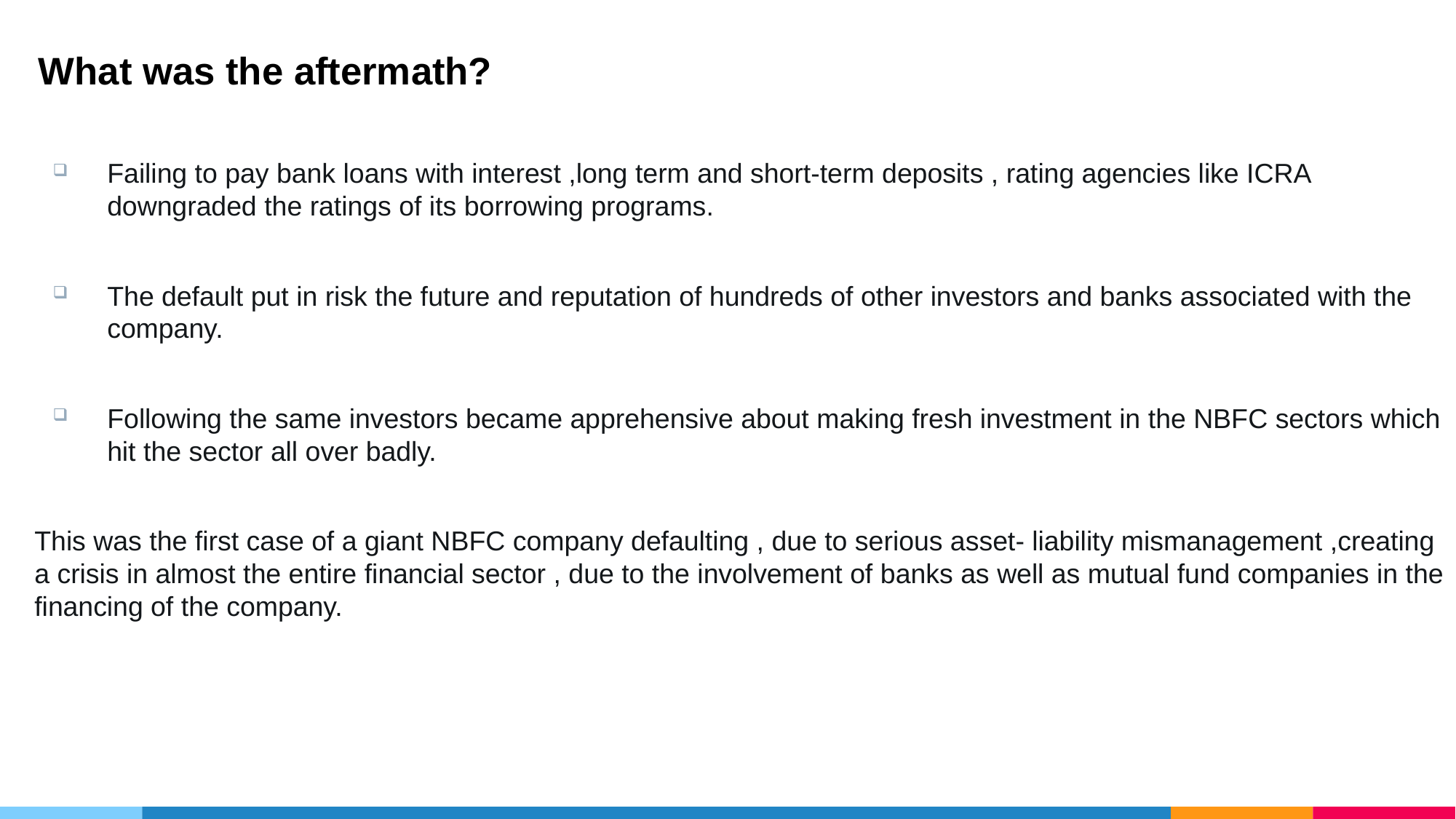

What was the aftermath?
Failing to pay bank loans with interest ,long term and short-term deposits , rating agencies like ICRA downgraded the ratings of its borrowing programs.

The default put in risk the future and reputation of hundreds of other investors and banks associated with the company.

Following the same investors became apprehensive about making fresh investment in the NBFC sectors which hit the sector all over badly.

This was the first case of a giant NBFC company defaulting , due to serious asset- liability mismanagement ,creating a crisis in almost the entire financial sector , due to the involvement of banks as well as mutual fund companies in the financing of the company.